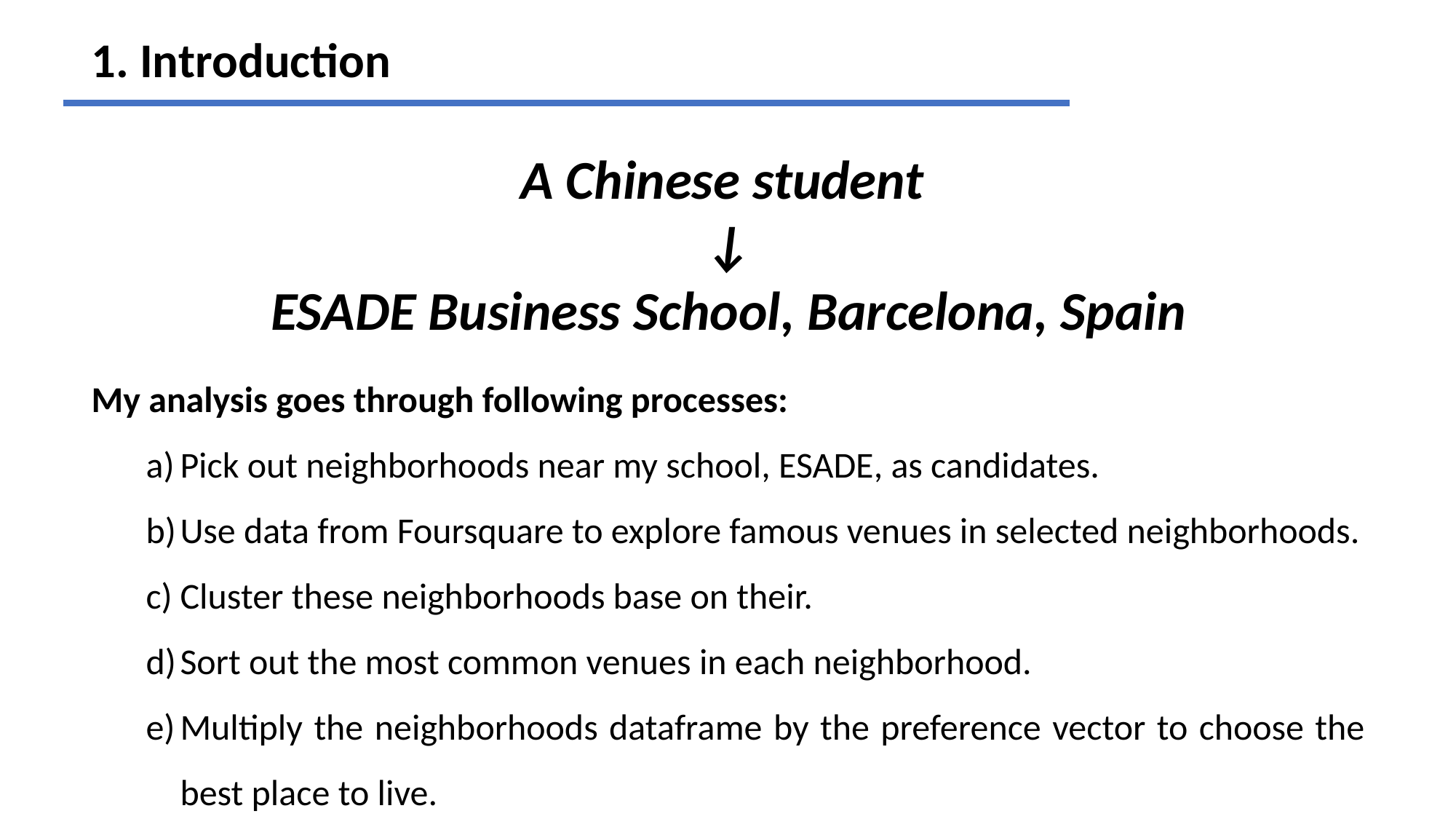

1. Introduction
A Chinese student
↓
ESADE Business School, Barcelona, Spain
My analysis goes through following processes:
Pick out neighborhoods near my school, ESADE, as candidates.
Use data from Foursquare to explore famous venues in selected neighborhoods.
Cluster these neighborhoods base on their.
Sort out the most common venues in each neighborhood.
Multiply the neighborhoods dataframe by the preference vector to choose the best place to live.